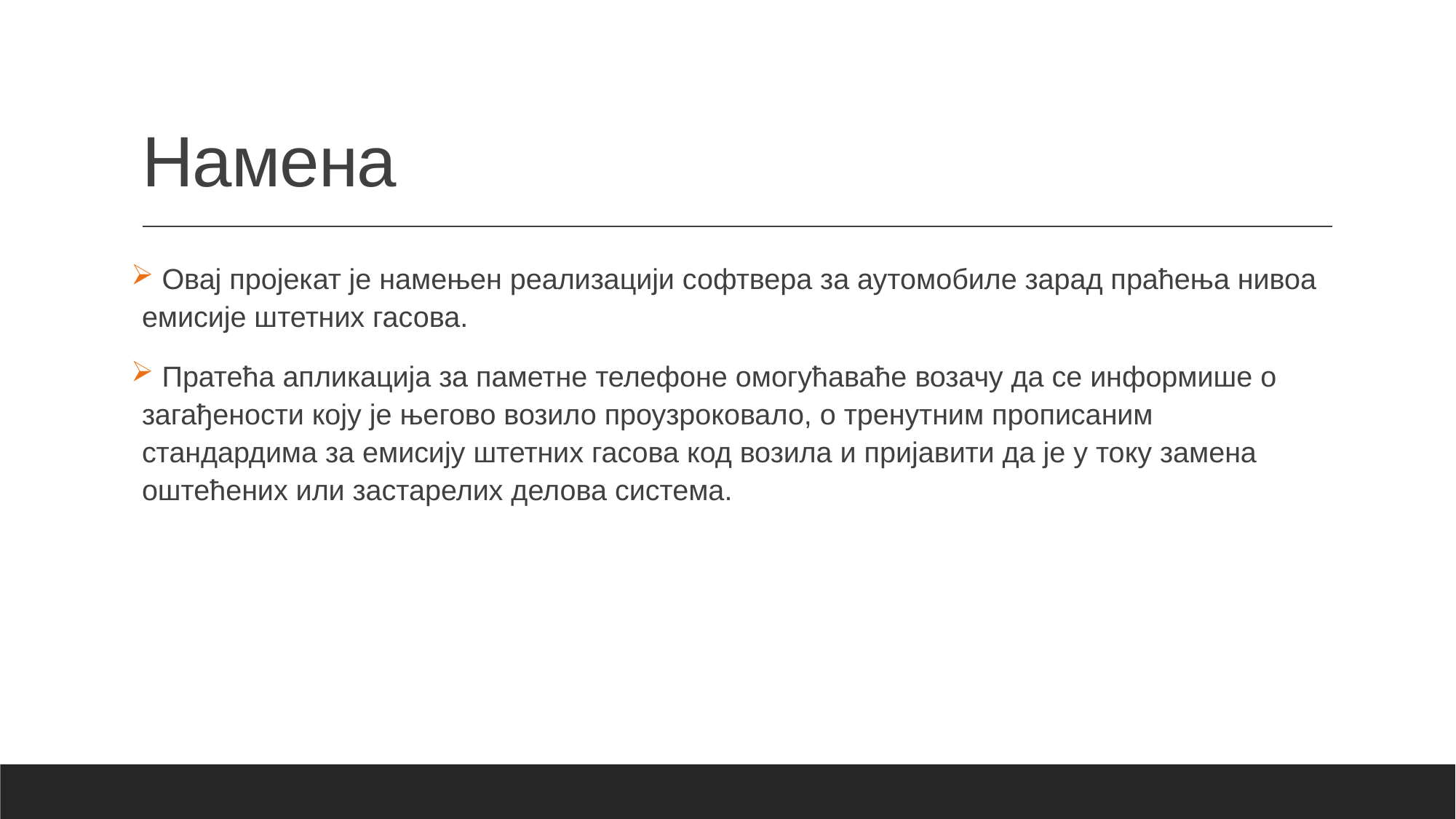

# Намена
 Овај пројекат је намењен реализацији софтвера за аутомобиле зарад праћења нивоа емисије штетних гасова.
 Пратећа апликација за паметне телефоне омогућаваће возачу да се информише о загађености коју је његово возило проузроковало, о тренутним прописаним стандардима за емисију штетних гасова код возила и пријавити да је у току замена оштећених или застарелих делова система.